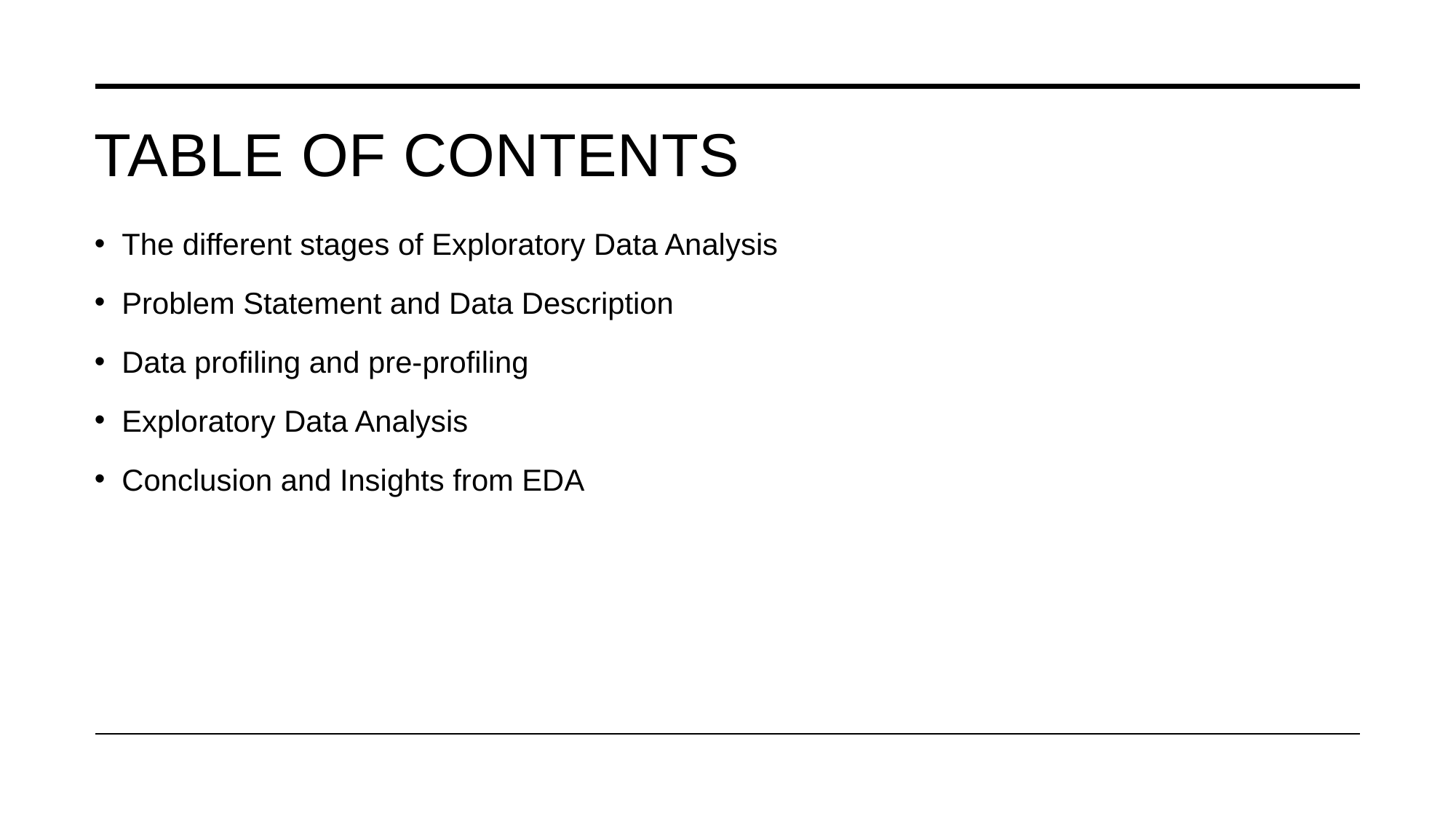

# Table of contents
The different stages of Exploratory Data Analysis
Problem Statement and Data Description
Data profiling and pre-profiling
Exploratory Data Analysis
Conclusion and Insights from EDA